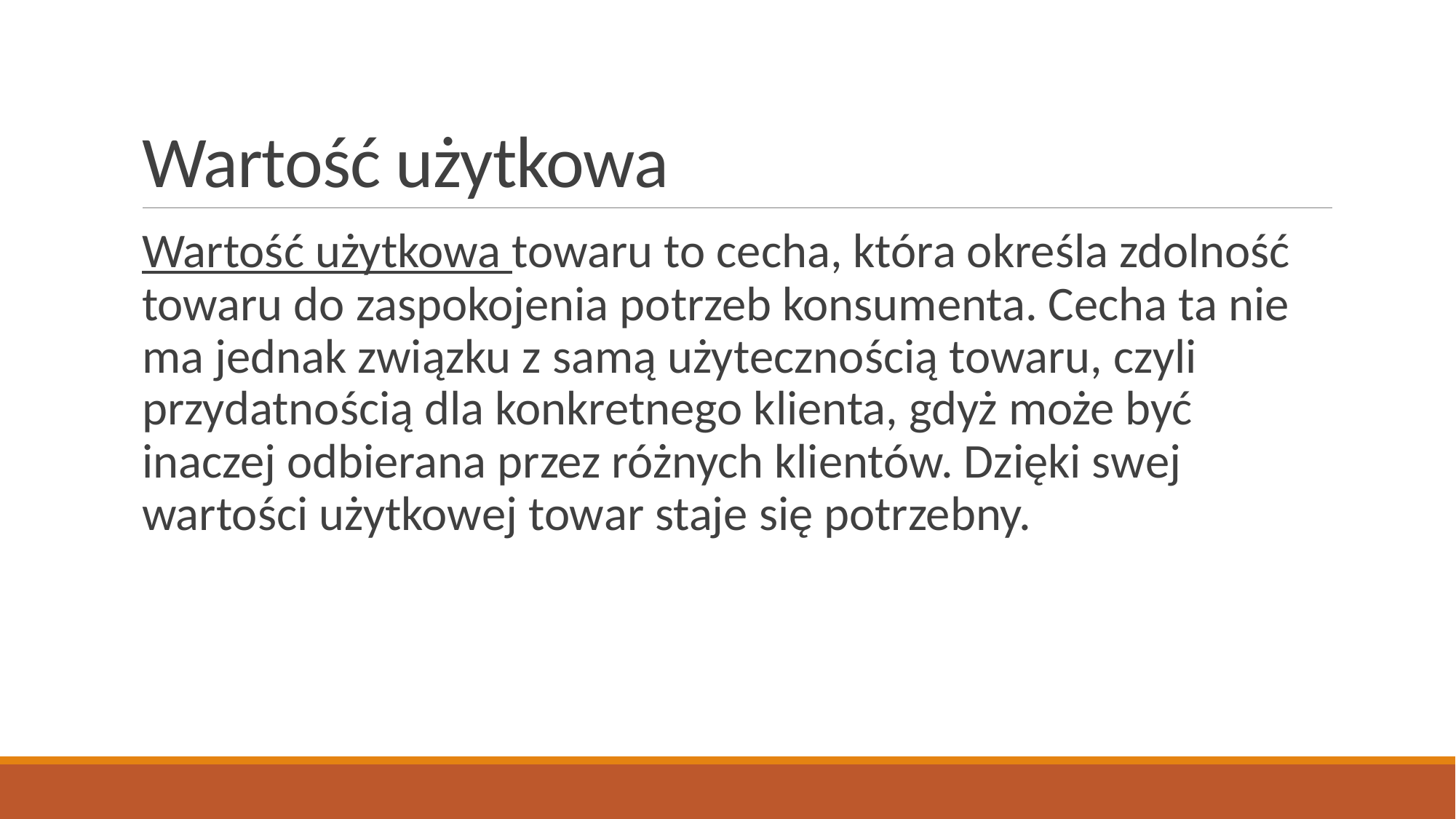

# Wartość użytkowa
Wartość użytkowa towaru to cecha, która określa zdolność towaru do zaspokojenia potrzeb konsumenta. Cecha ta nie ma jednak związku z samą użytecznością towaru, czyli przydatnością dla konkretnego klienta, gdyż może być inaczej odbierana przez różnych klientów. Dzięki swej wartości użytkowej towar staje się potrzebny.